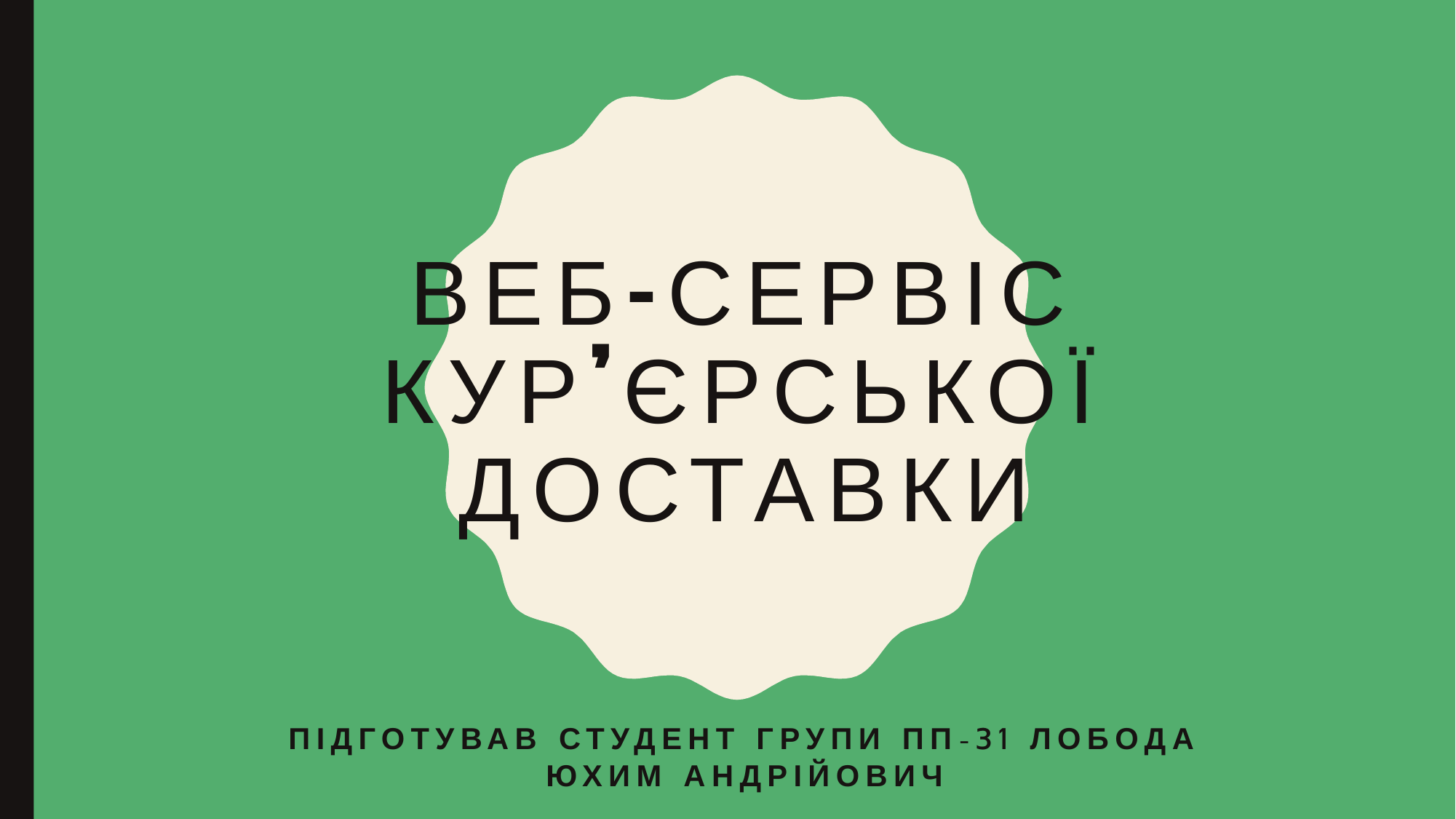

# Веб-сервіс кур’єрської доставки
Підготував студент групи ПП-31 Лобода Юхим Андрійович